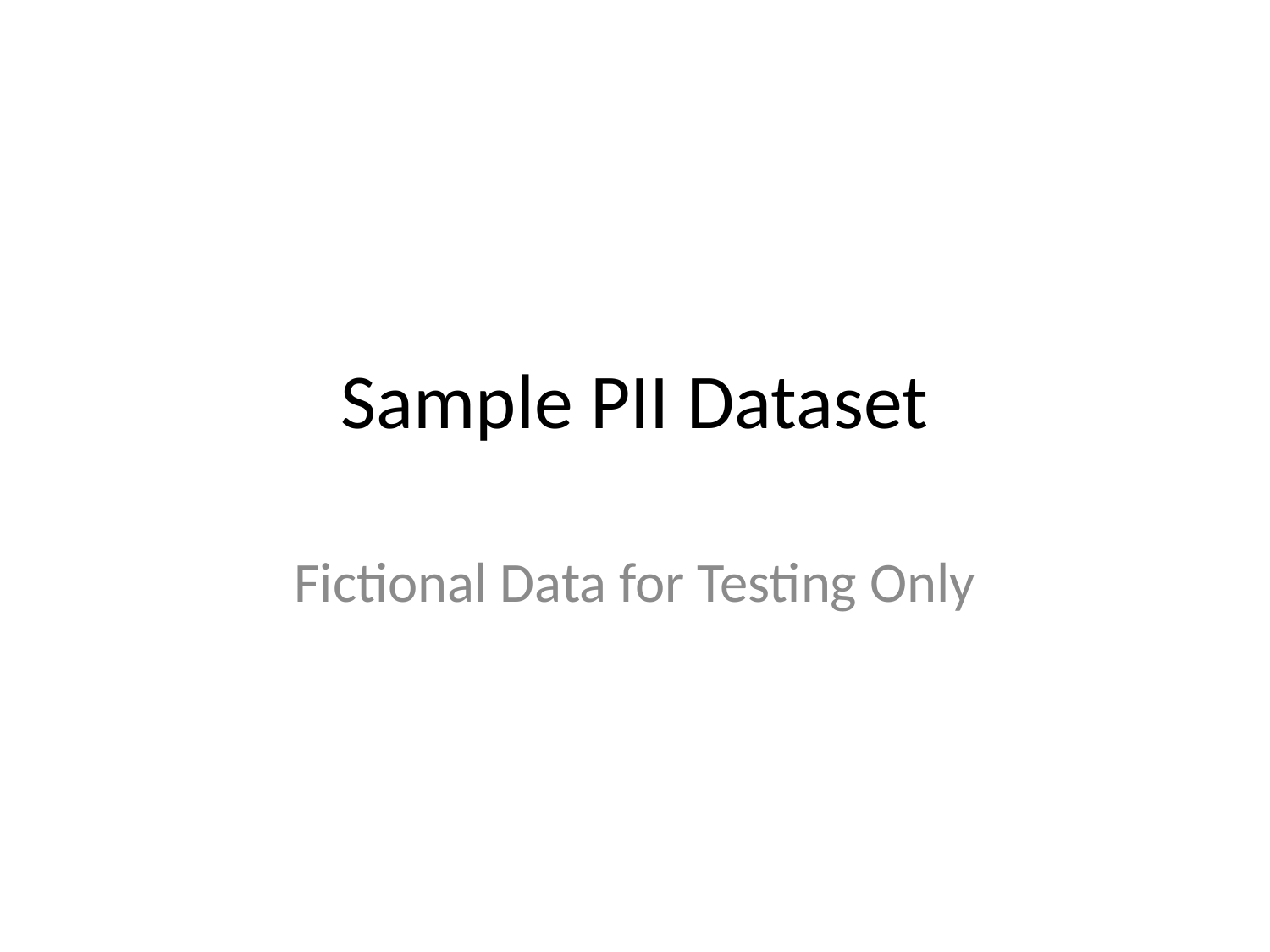

# Sample PII Dataset
Fictional Data for Testing Only